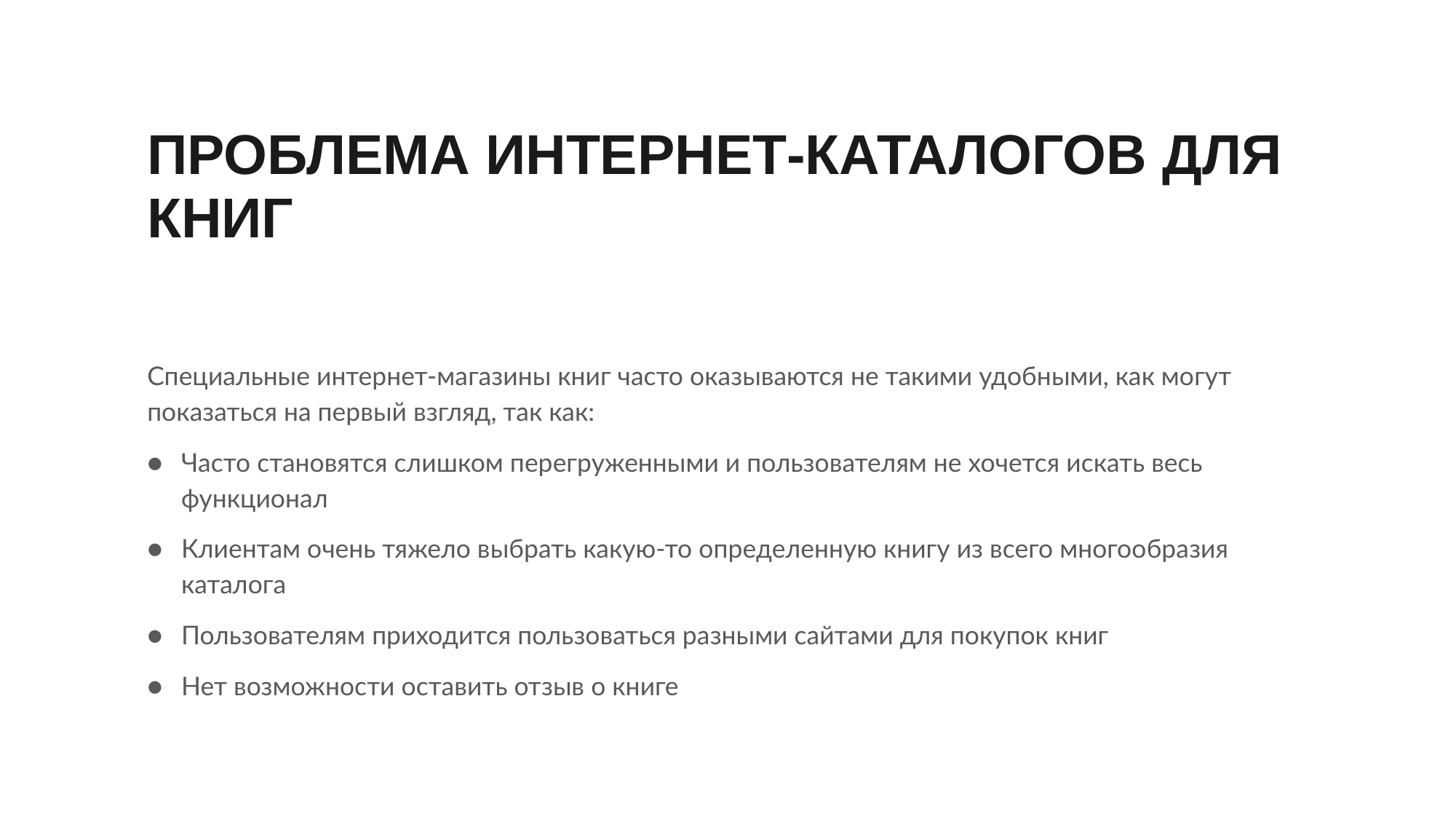

# ПРОБЛЕМА ИНТЕРНЕТ-КАТАЛОГОВ ДЛЯ КНИГ
Специальные интернет-магазины книг часто оказываются не такими удобными, как могут показаться на первый взгляд, так как:
Часто становятся слишком перегруженными и пользователям не хочется искать весь функционал
Клиентам очень тяжело выбрать какую-то определенную книгу из всего многообразия каталога
Пользователям приходится пользоваться разными сайтами для покупок книг
Нет возможности оставить отзыв о книге